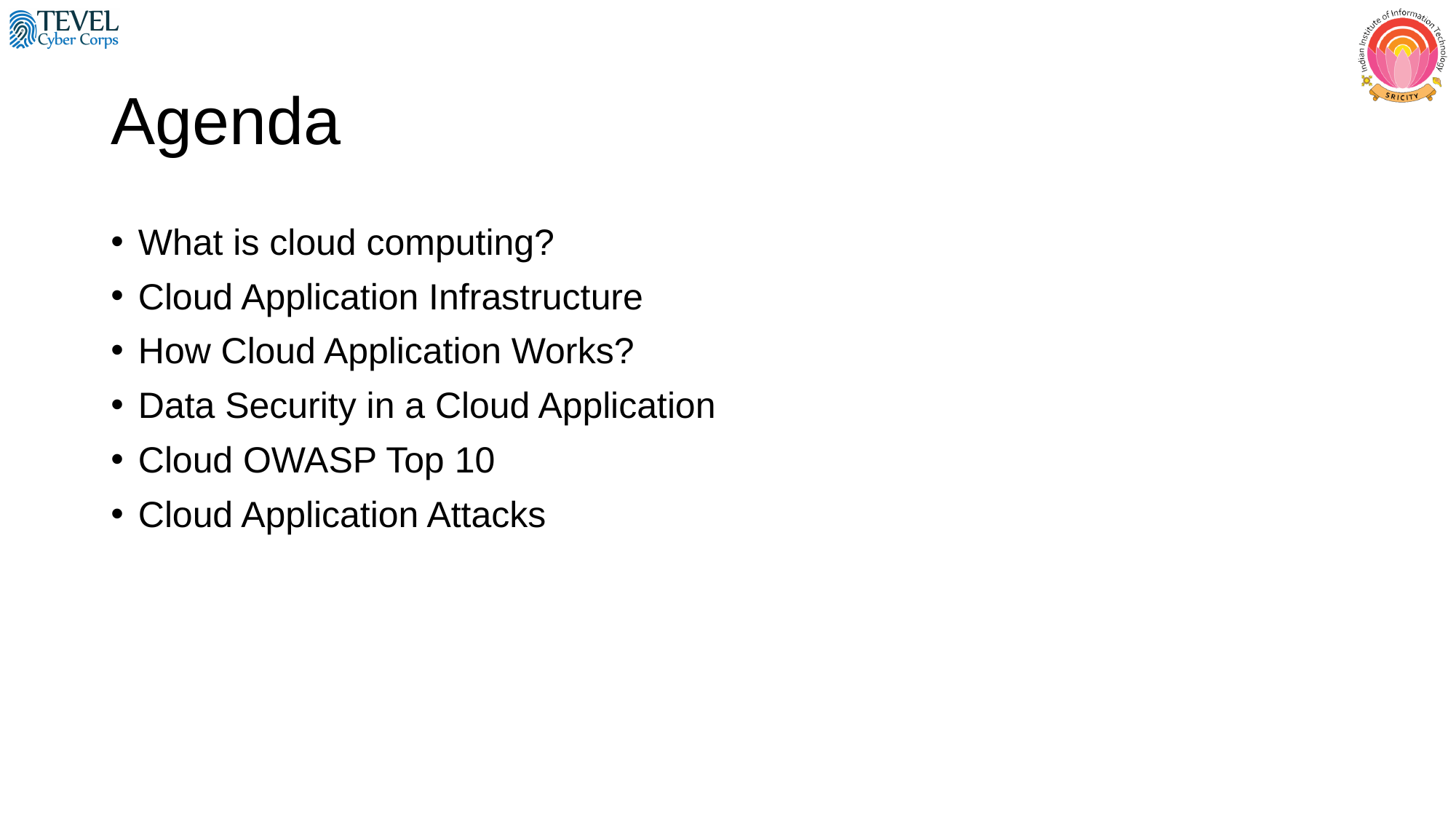

# Agenda
What is cloud computing?
Cloud Application Infrastructure
How Cloud Application Works?
Data Security in a Cloud Application
Cloud OWASP Top 10
Cloud Application Attacks